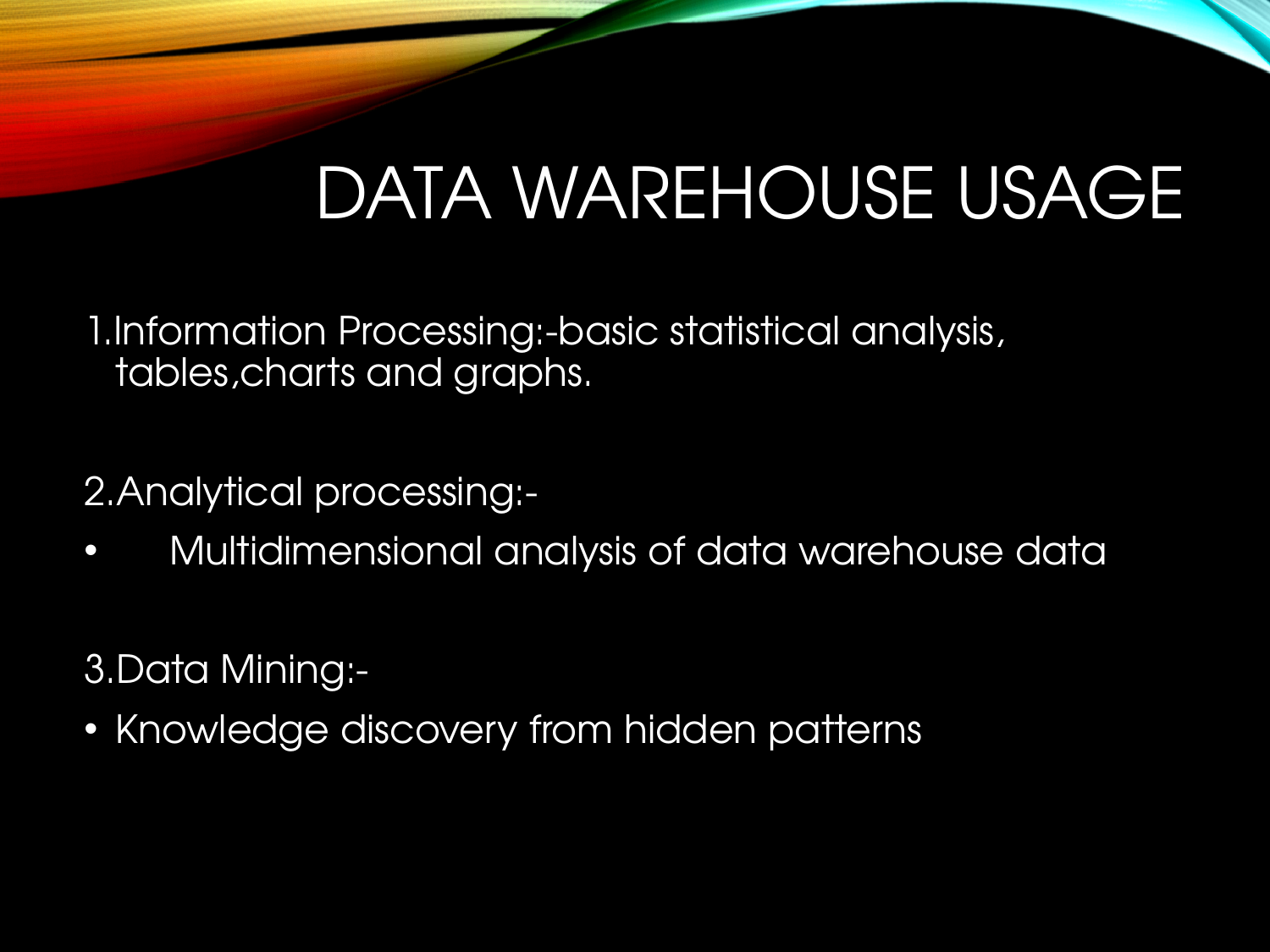

# Data warehouse usage
1.Information Processing:-basic statistical analysis, tables,charts and graphs.

2.Analytical processing:-
     Multidimensional analysis of data warehouse data

3.Data Mining:-
Knowledge discovery from hidden patterns